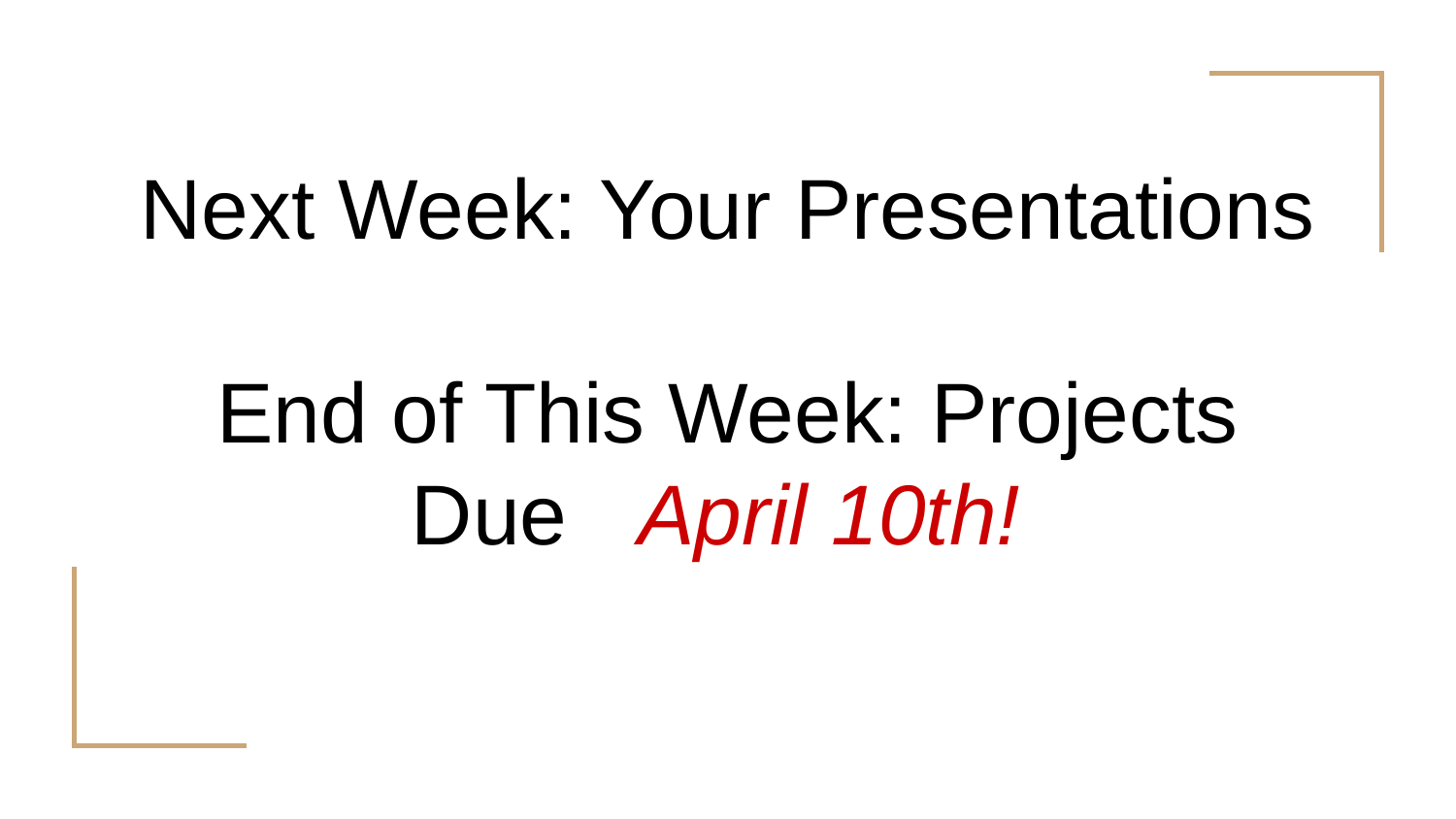

# Next Week: Your Presentations
End of This Week: Projects Due   April 10th!